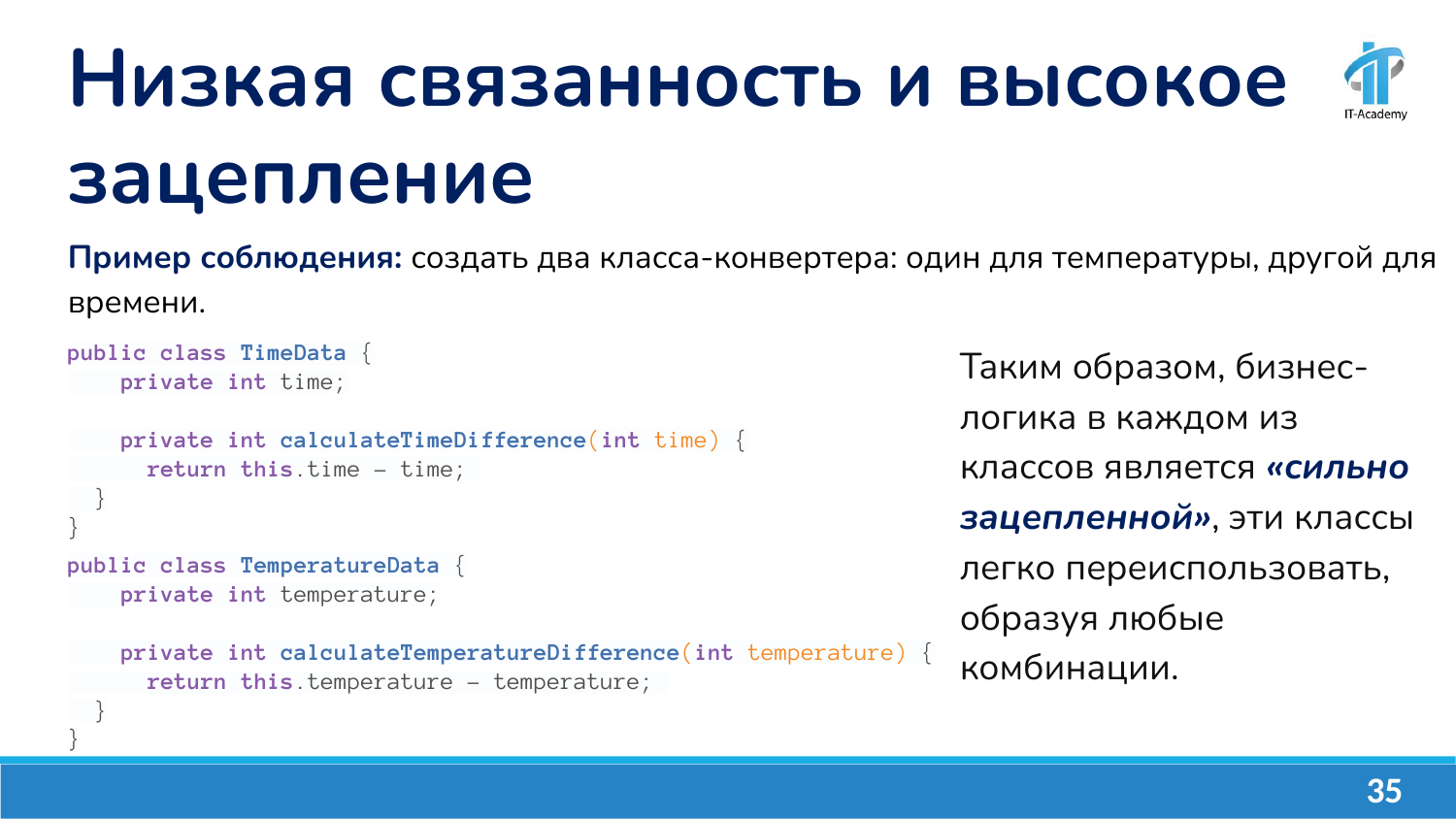

Низкая связанность и высокое зацепление
Пример соблюдения: создать два класса-конвертера: один для температуры, другой для времени.
public class TimeData {
    private int time;

    private int calculateTimeDifference(int time) {
      return this.time - time;
  }
}
Таким образом, бизнес-логика в каждом из классов является «сильно зацепленной», эти классы легко переиспользовать, образуя любые комбинации.
public class TemperatureData {
    private int temperature;

    private int calculateTemperatureDifference(int temperature) {
      return this.temperature - temperature;
  }
}
35